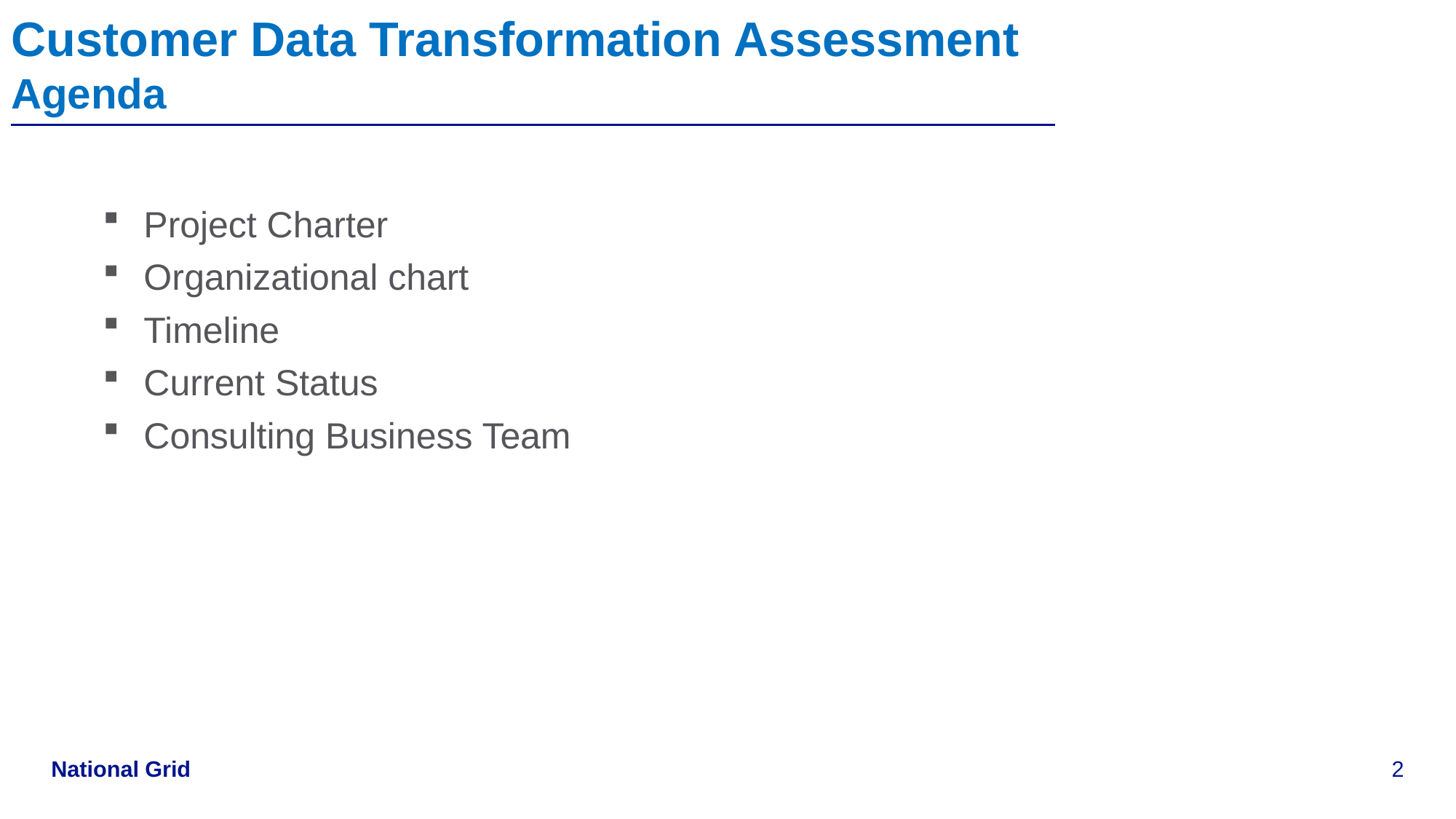

# Customer Data Transformation Assessment Agenda
Project Charter
Organizational chart
Timeline
Current Status
Consulting Business Team